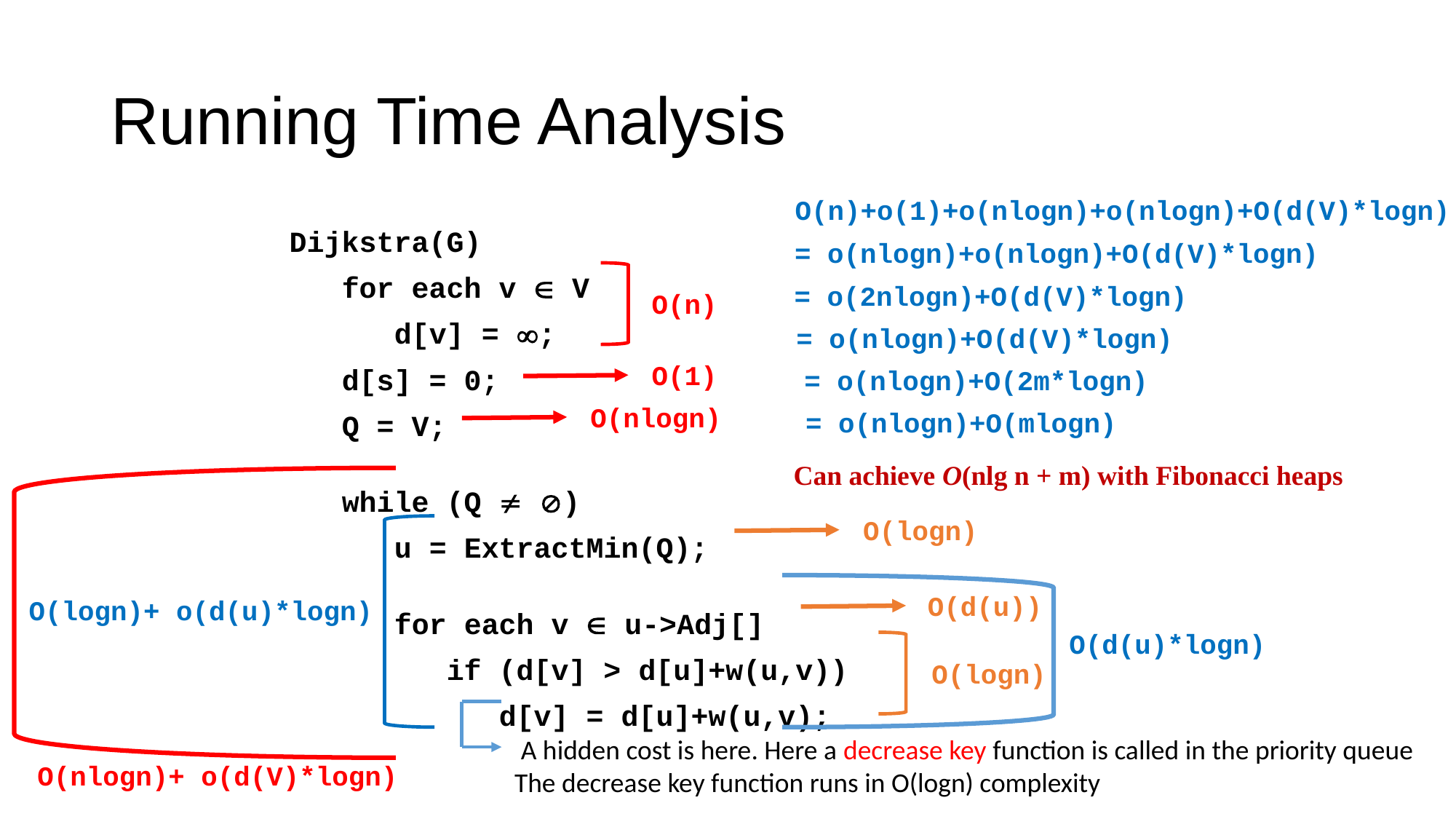

# Running Time Analysis
O(n)+o(1)+o(nlogn)+o(nlogn)+O(d(V)*logn)
Dijkstra(G)
   for each v ∈ V
      d[v] = ∞;
   d[s] = 0;
   Q = V;

   while (Q ≠ ∅)
      u = ExtractMin(Q);

      for each v ∈ u->Adj[]
         if (d[v] > d[u]+w(u,v))
            d[v] = d[u]+w(u,v);
= o(nlogn)+o(nlogn)+O(d(V)*logn)

= o(2nlogn)+O(d(V)*logn)
O(n)
= o(nlogn)+O(d(V)*logn)
O(1)
= o(nlogn)+O(2m*logn)
O(nlogn)
= o(nlogn)+O(mlogn)
Can achieve O(nlg n + m) with Fibonacci heaps

O(logn)

O(d(u))
O(logn)+ o(d(u)*logn)
O(d(u)*logn)

O(logn)
A hidden cost is here. Here a decrease key function is called in the priority queue
The decrease key function runs in O(logn) complexity
O(nlogn)+ o(d(V)*logn)